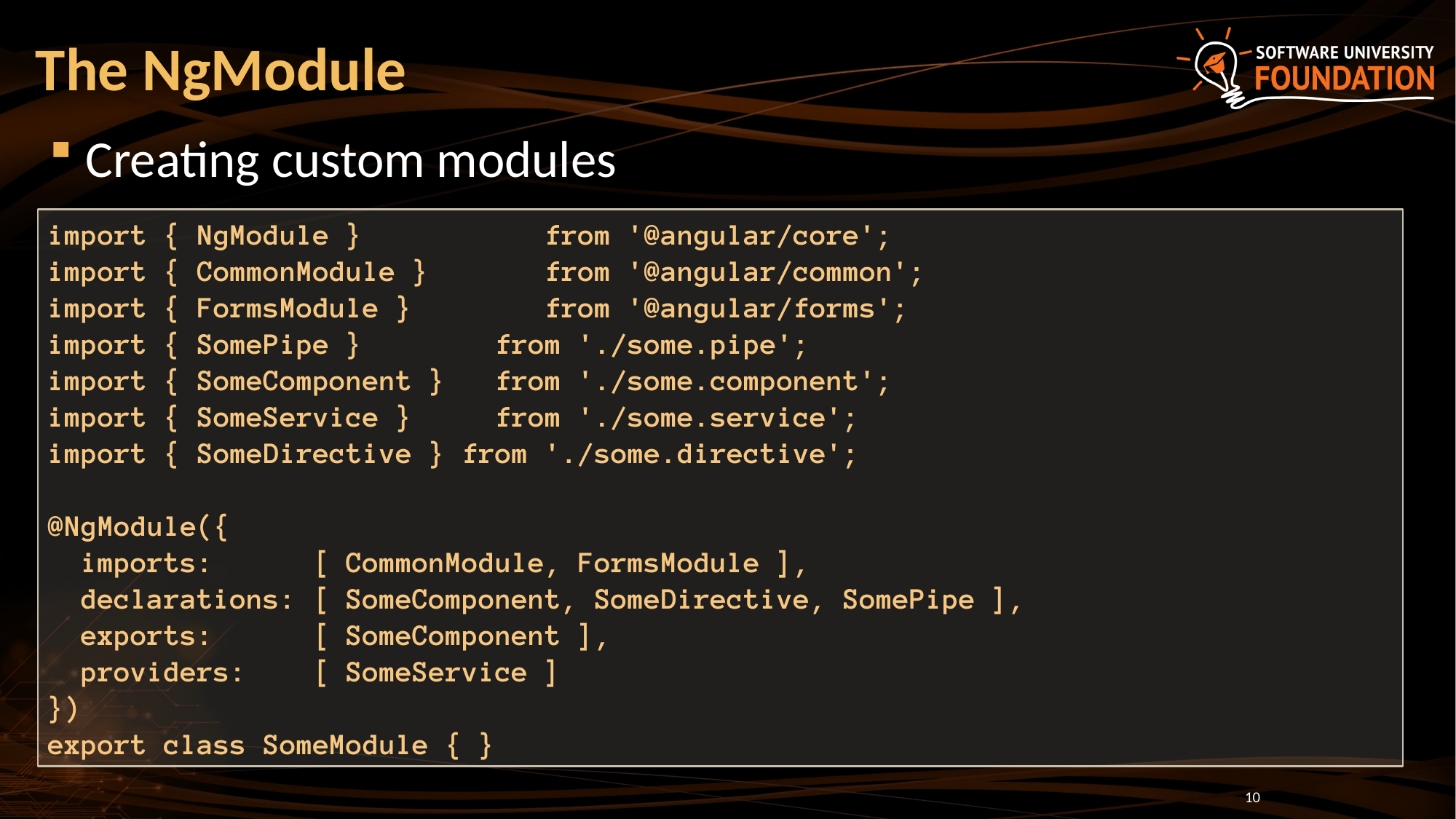

# The NgModule
Creating custom modules

import { NgModule }           from '@angular/core';
import { CommonModule }       from '@angular/common';
import { FormsModule }        from '@angular/forms';
import { SomePipe }        from './some.pipe';
import { SomeComponent }   from './some.component';
import { SomeService }     from './some.service';
import { SomeDirective } from './some.directive';

@NgModule({
  imports:      [ CommonModule, FormsModule ],
  declarations: [ SomeComponent, SomeDirective, SomePipe ],
  exports:      [ SomeComponent ],
  providers:    [ SomeService ]
})
export class SomeModule { }
10